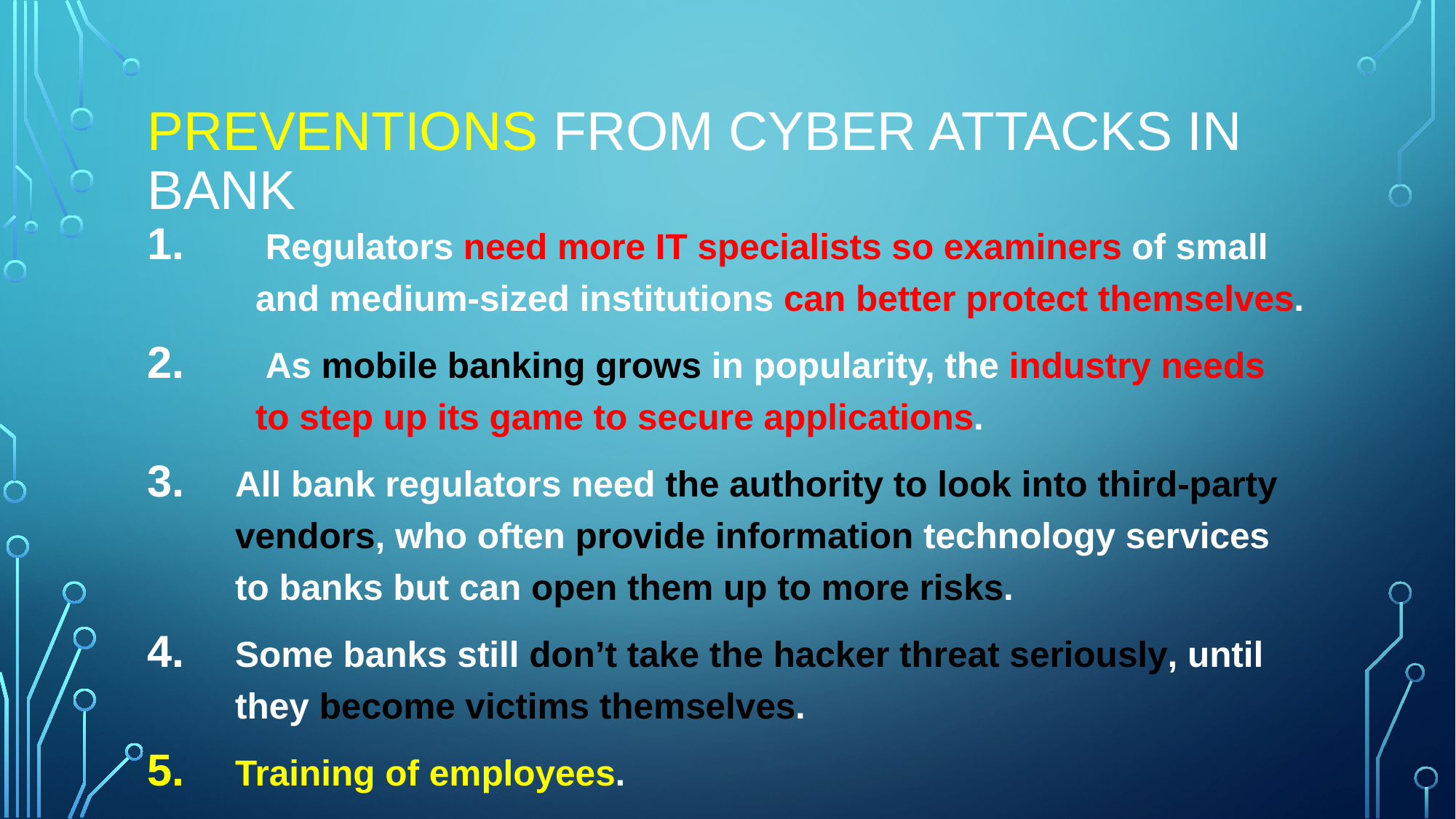

# Preventions from cyber attacks in bank
 Regulators need more IT specialists so examiners of small and medium-sized institutions can better protect themselves.
 As mobile banking grows in popularity, the industry needs to step up its game to secure applications.
All bank regulators need the authority to look into third-party vendors, who often provide information technology services to banks but can open them up to more risks.
Some banks still don’t take the hacker threat seriously, until they become victims themselves.
Training of employees.